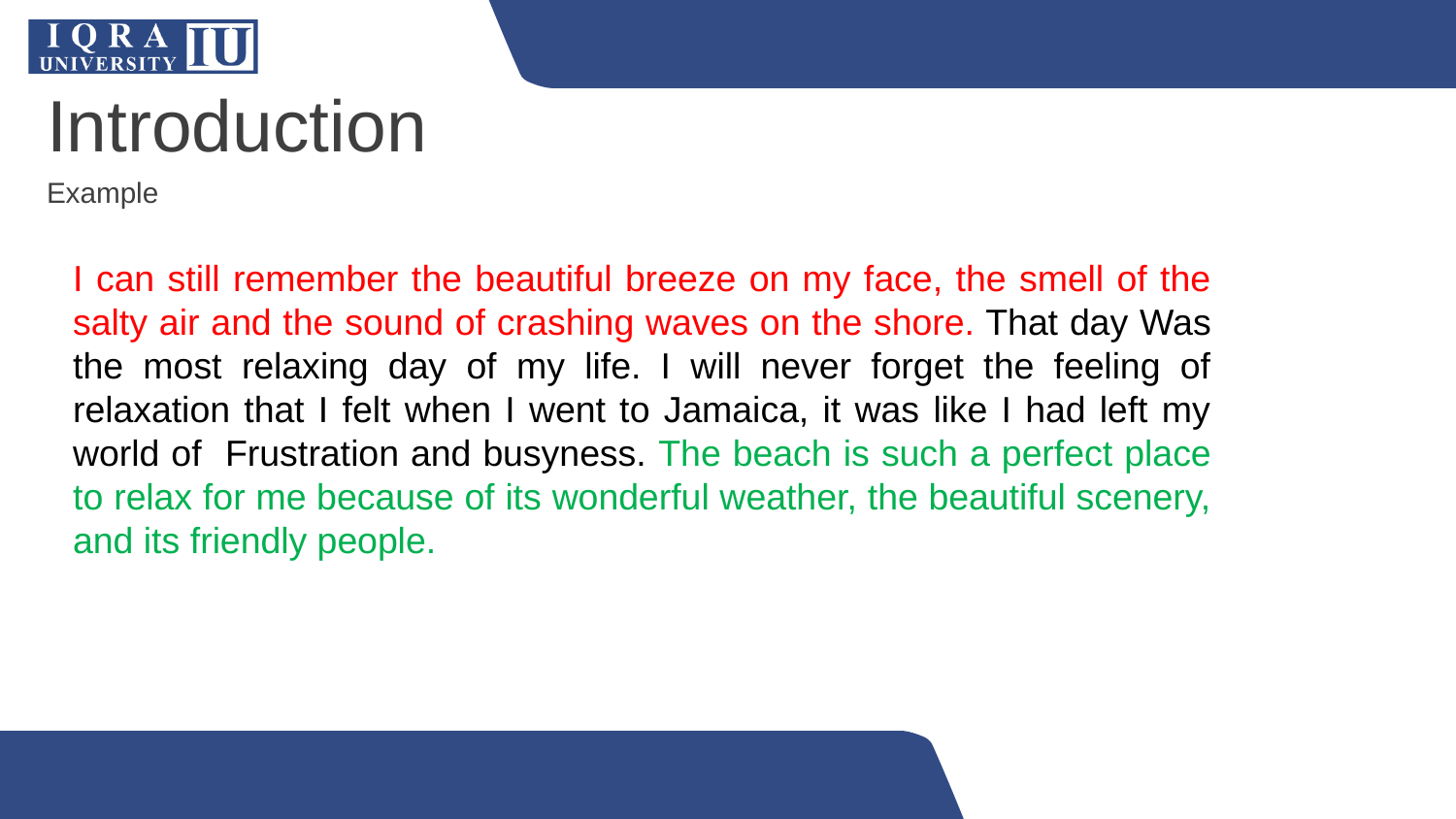

Introduction
Example
I can still remember the beautiful breeze on my face, the smell of the salty air and the sound of crashing waves on the shore. That day Was the most relaxing day of my life. I will never forget the feeling of relaxation that I felt when I went to Jamaica, it was like I had left my world of  Frustration and busyness. The beach is such a perfect place to relax for me because of its wonderful weather, the beautiful scenery, and its friendly people.